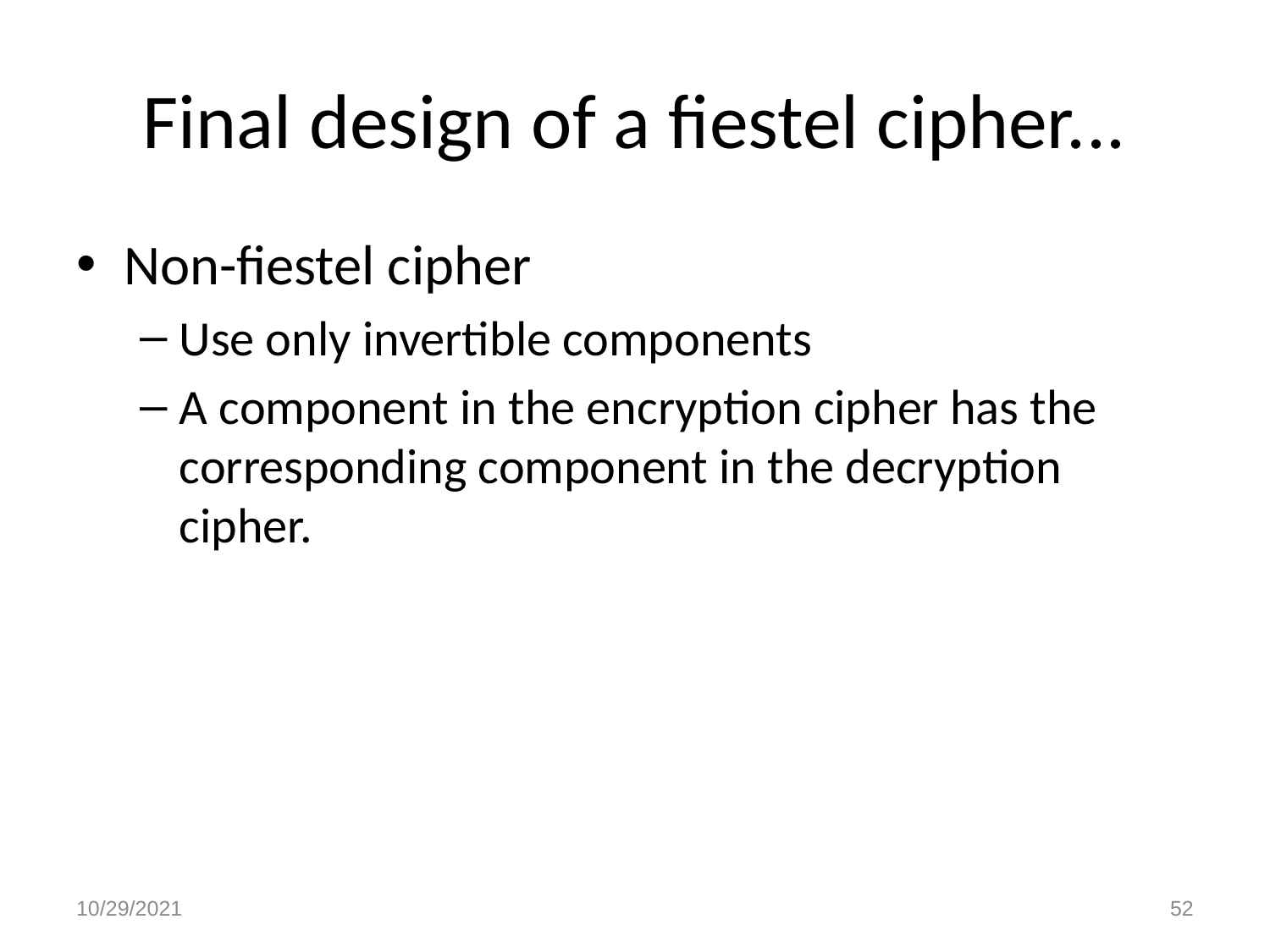

# Final design of a fiestel cipher...
Non-fiestel cipher
Use only invertible components
A component in the encryption cipher has the corresponding component in the decryption cipher.
10/29/2021
52